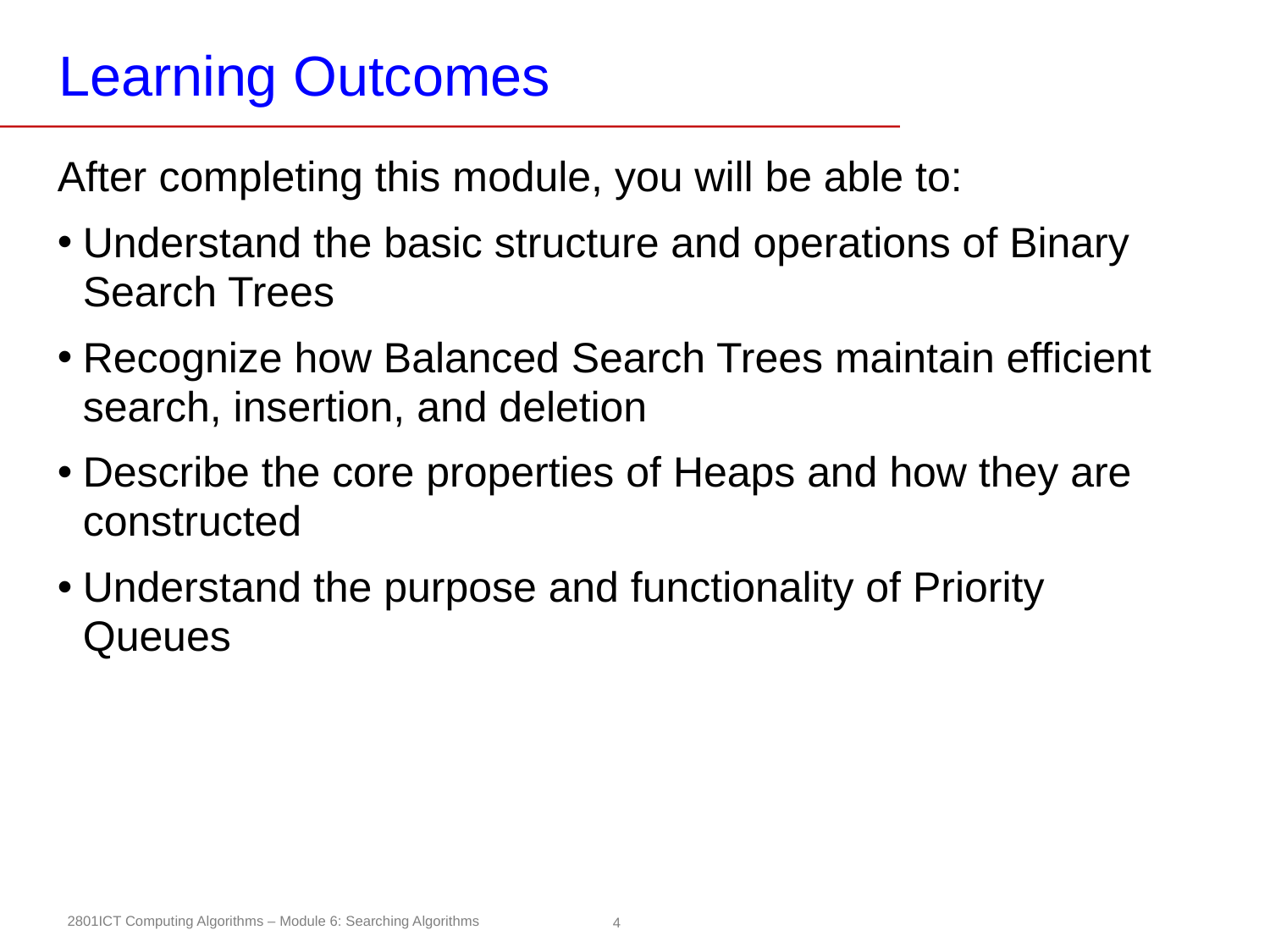

# Learning Outcomes
After completing this module, you will be able to:
Understand the basic structure and operations of Binary Search Trees
Recognize how Balanced Search Trees maintain efficient search, insertion, and deletion
Describe the core properties of Heaps and how they are constructed
Understand the purpose and functionality of Priority Queues